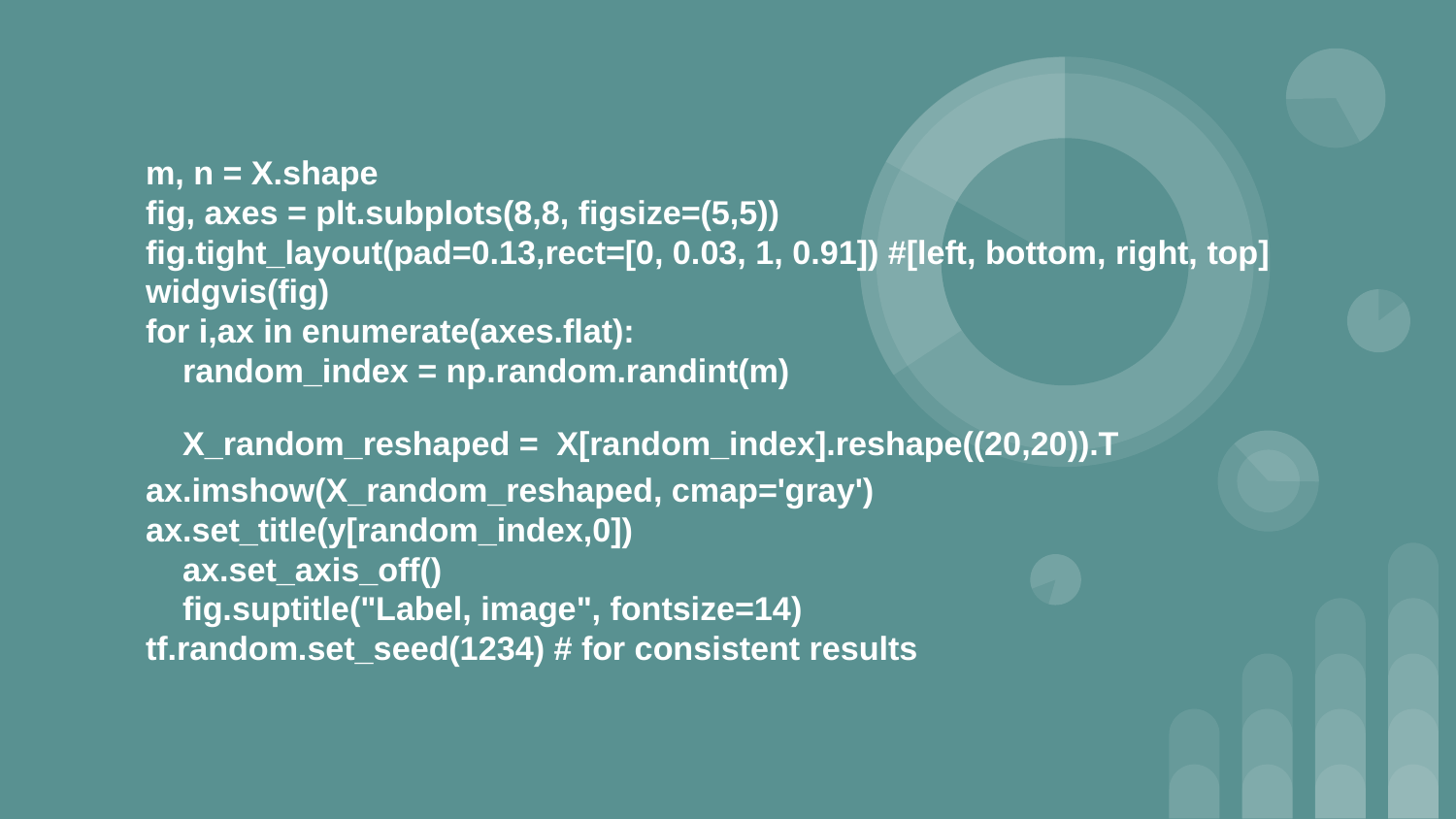

# m, n = X.shape fig, axes = plt.subplots(8,8, figsize=(5,5)) fig.tight_layout(pad=0.13,rect=[0, 0.03, 1, 0.91]) #[left, bottom, right, top] widgvis(fig) for i,ax in enumerate(axes.flat): random_index = np.random.randint(m) X_random_reshaped = X[random_index].reshape((20,20)).T           ax.imshow(X_random_reshaped, cmap='gray')        ax.set_title(y[random_index,0]) ax.set_axis_off() fig.suptitle("Label, image", fontsize=14) tf.random.set_seed(1234) # for consistent results